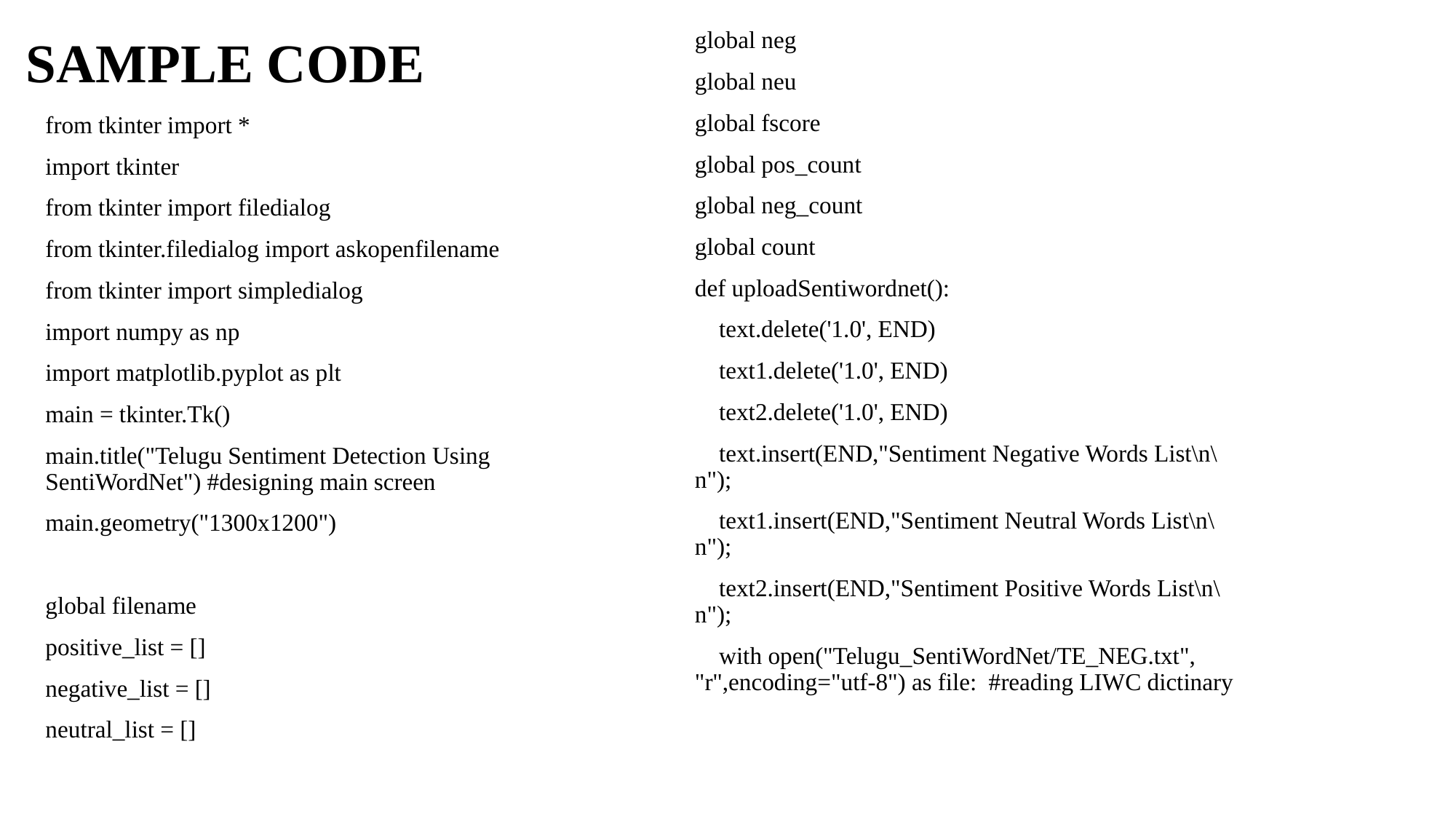

# SAMPLE CODE
global neg
global neu
global fscore
global pos_count
global neg_count
global count
def uploadSentiwordnet():
    text.delete('1.0', END)
    text1.delete('1.0', END)
    text2.delete('1.0', END)
    text.insert(END,"Sentiment Negative Words List\n\n");
    text1.insert(END,"Sentiment Neutral Words List\n\n");
    text2.insert(END,"Sentiment Positive Words List\n\n");
    with open("Telugu_SentiWordNet/TE_NEG.txt", "r",encoding="utf-8") as file:  #reading LIWC dictinary

from tkinter import *
import tkinter
from tkinter import filedialog
from tkinter.filedialog import askopenfilename
from tkinter import simpledialog
import numpy as np
import matplotlib.pyplot as plt
main = tkinter.Tk()
main.title("Telugu Sentiment Detection Using SentiWordNet") #designing main screen
main.geometry("1300x1200")

global filename
positive_list = []
negative_list = []
neutral_list = []